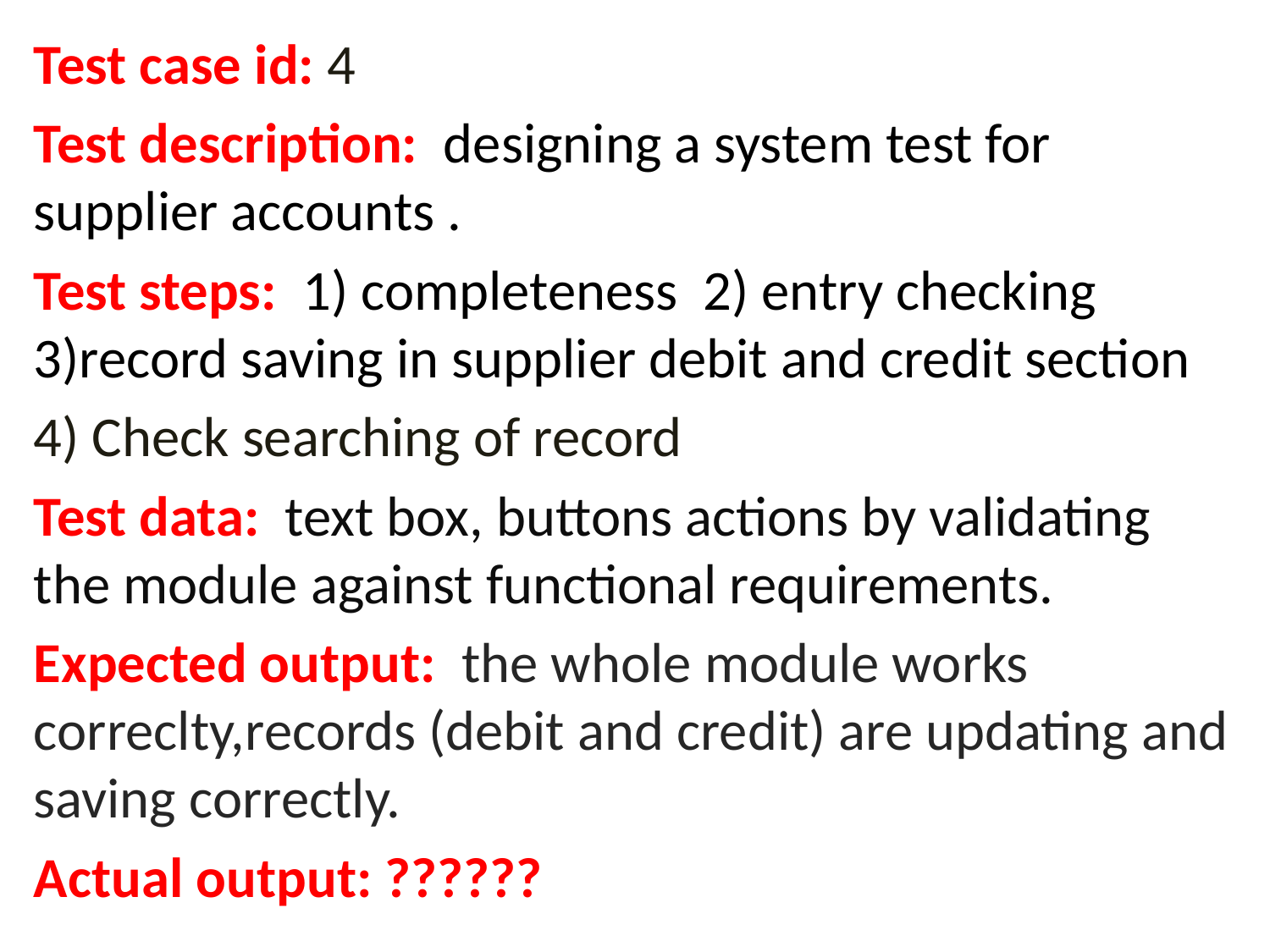

Test case id: 4
Test description:  designing a system test for supplier accounts .
Test steps:  1) completeness  2) entry checking 3)record saving in supplier debit and credit section
4) Check searching of record
Test data:  text box, buttons actions by validating the module against functional requirements.
Expected output:  the whole module works correclty,records (debit and credit) are updating and saving correctly.
Actual output: ??????

#